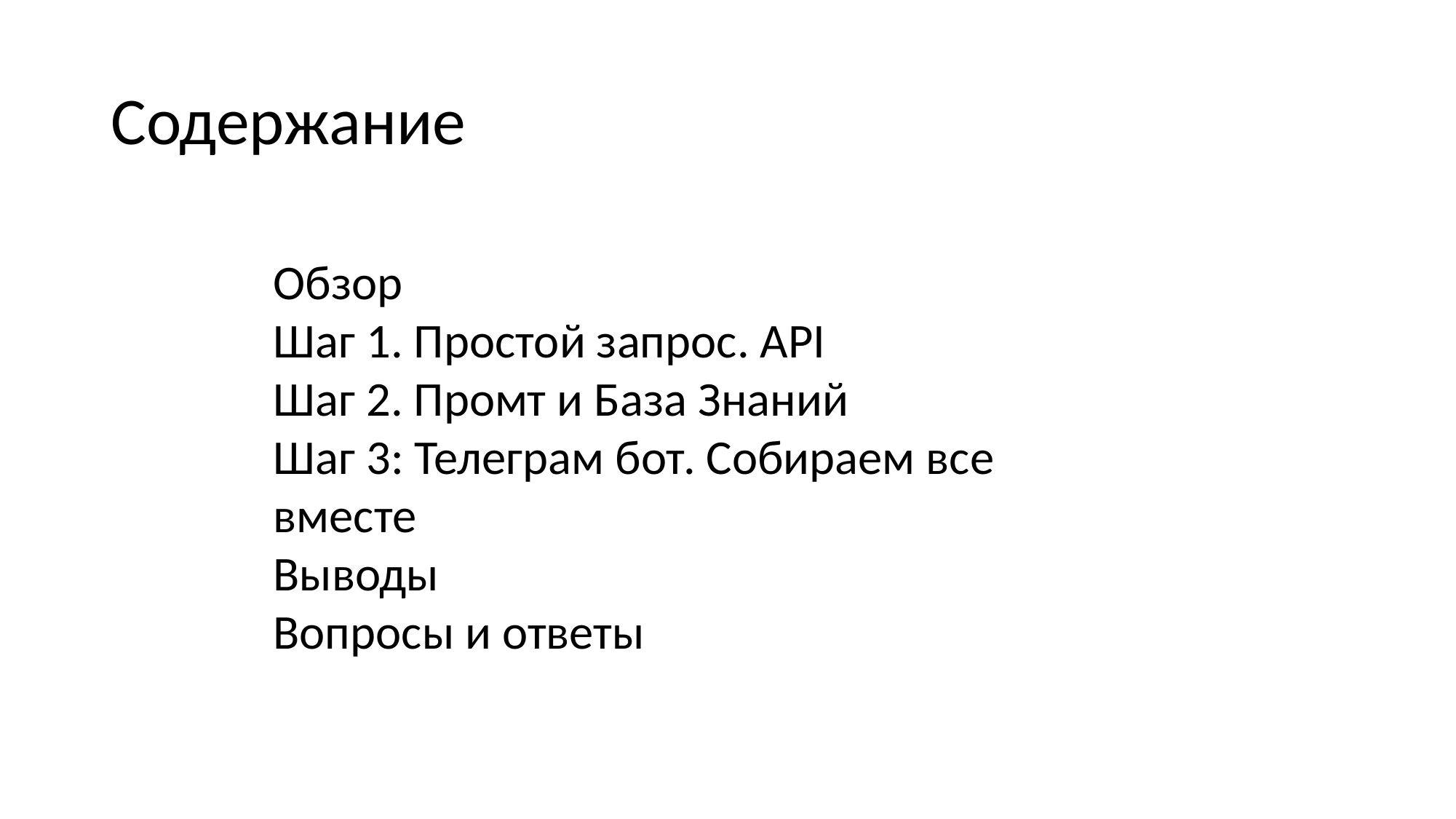

# Содержание
Обзор
Шаг 1. Простой запрос. API
Шаг 2. Промт и База Знаний
Шаг 3: Телеграм бот. Собираем все вместе
Выводы
Вопросы и ответы